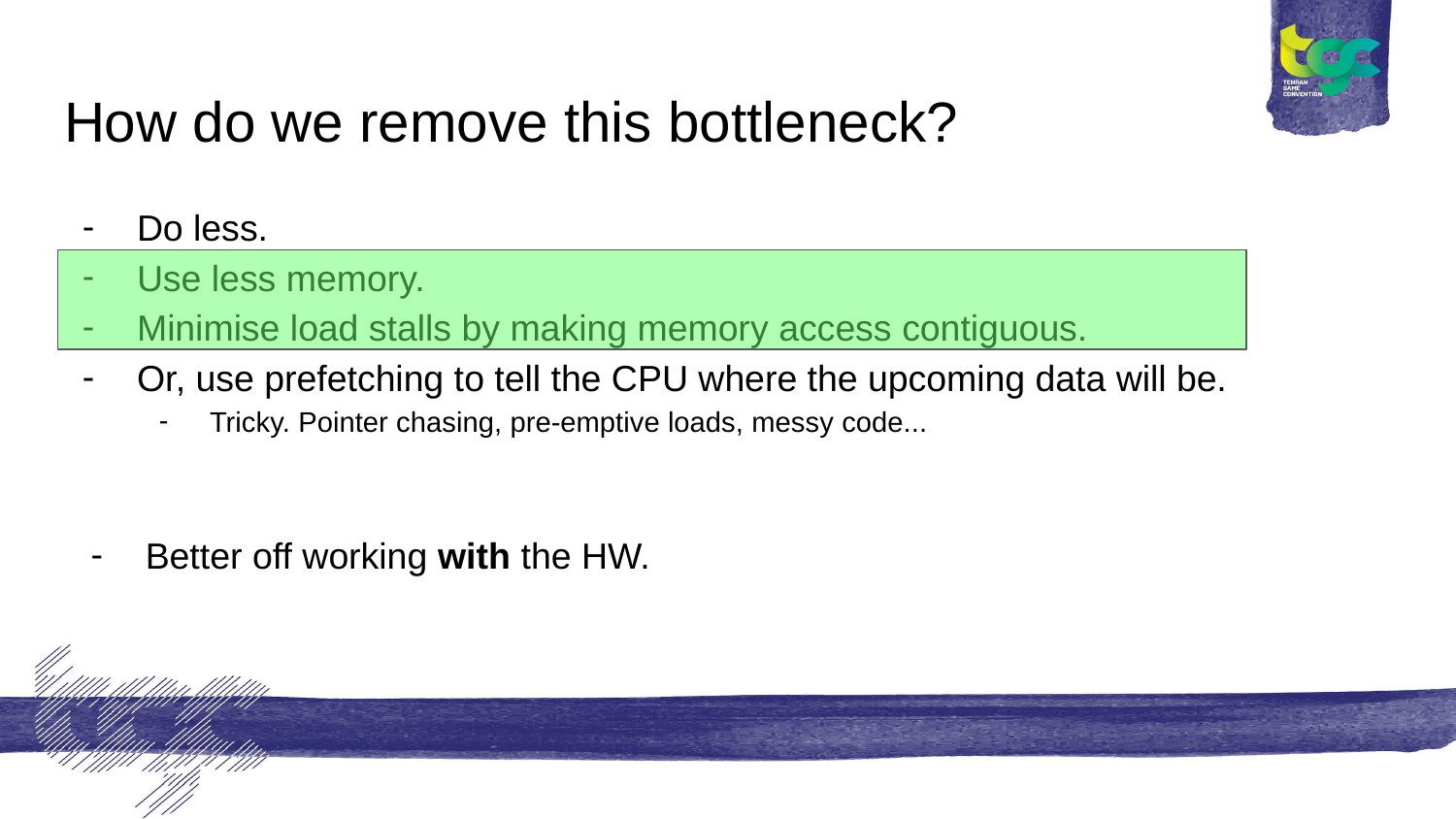

# How do we remove this bottleneck?
Do less.
Use less memory.
Minimise load stalls by making memory access contiguous.
Or, use prefetching to tell the CPU where the upcoming data will be.
Tricky. Pointer chasing, pre-emptive loads, messy code...

Better off working with the HW.